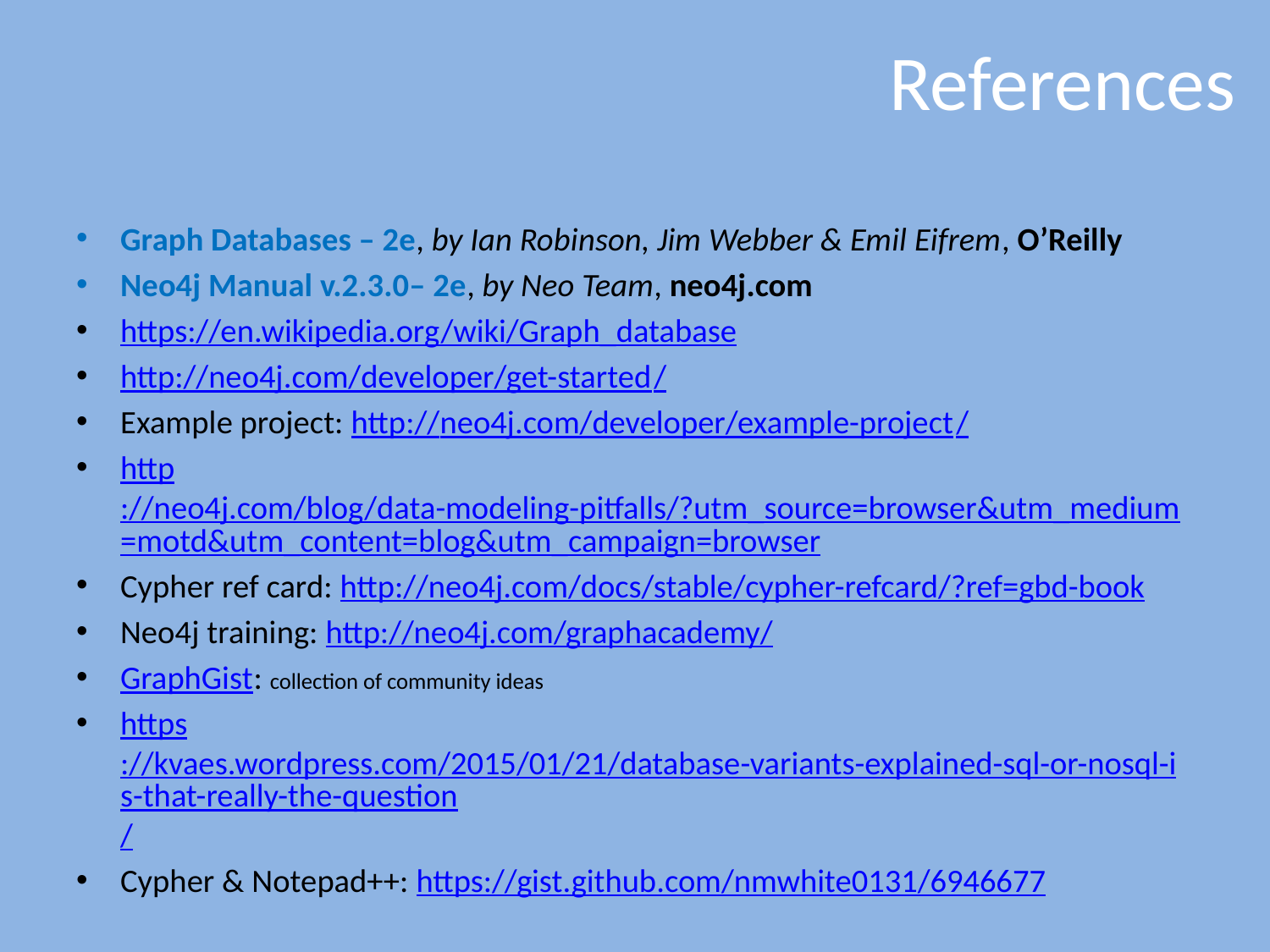

# References
Graph Databases – 2e, by Ian Robinson, Jim Webber & Emil Eifrem, O’Reilly
Neo4j Manual v.2.3.0– 2e, by Neo Team, neo4j.com
https://en.wikipedia.org/wiki/Graph_database
http://neo4j.com/developer/get-started/
Example project: http://neo4j.com/developer/example-project/
http://neo4j.com/blog/data-modeling-pitfalls/?utm_source=browser&utm_medium=motd&utm_content=blog&utm_campaign=browser
Cypher ref card: http://neo4j.com/docs/stable/cypher-refcard/?ref=gbd-book
Neo4j training: http://neo4j.com/graphacademy/
GraphGist: collection of community ideas
https://kvaes.wordpress.com/2015/01/21/database-variants-explained-sql-or-nosql-is-that-really-the-question/
Cypher & Notepad++: https://gist.github.com/nmwhite0131/6946677